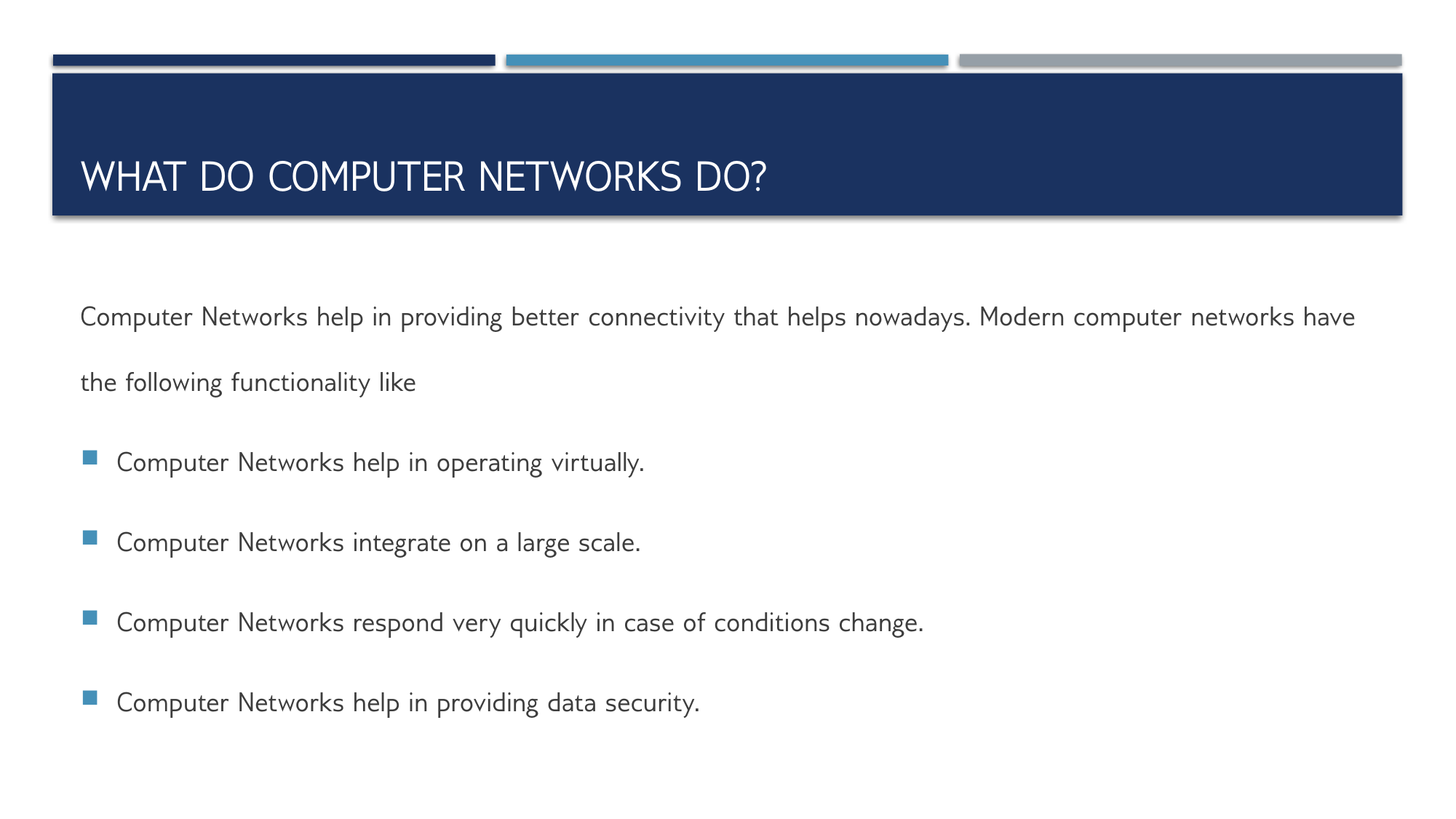

# What Do Computer Networks Do?
Computer Networks help in providing better connectivity that helps nowadays. Modern computer networks have the following functionality like
Computer Networks help in operating virtually.
Computer Networks integrate on a large scale.
Computer Networks respond very quickly in case of conditions change.
Computer Networks help in providing data security.